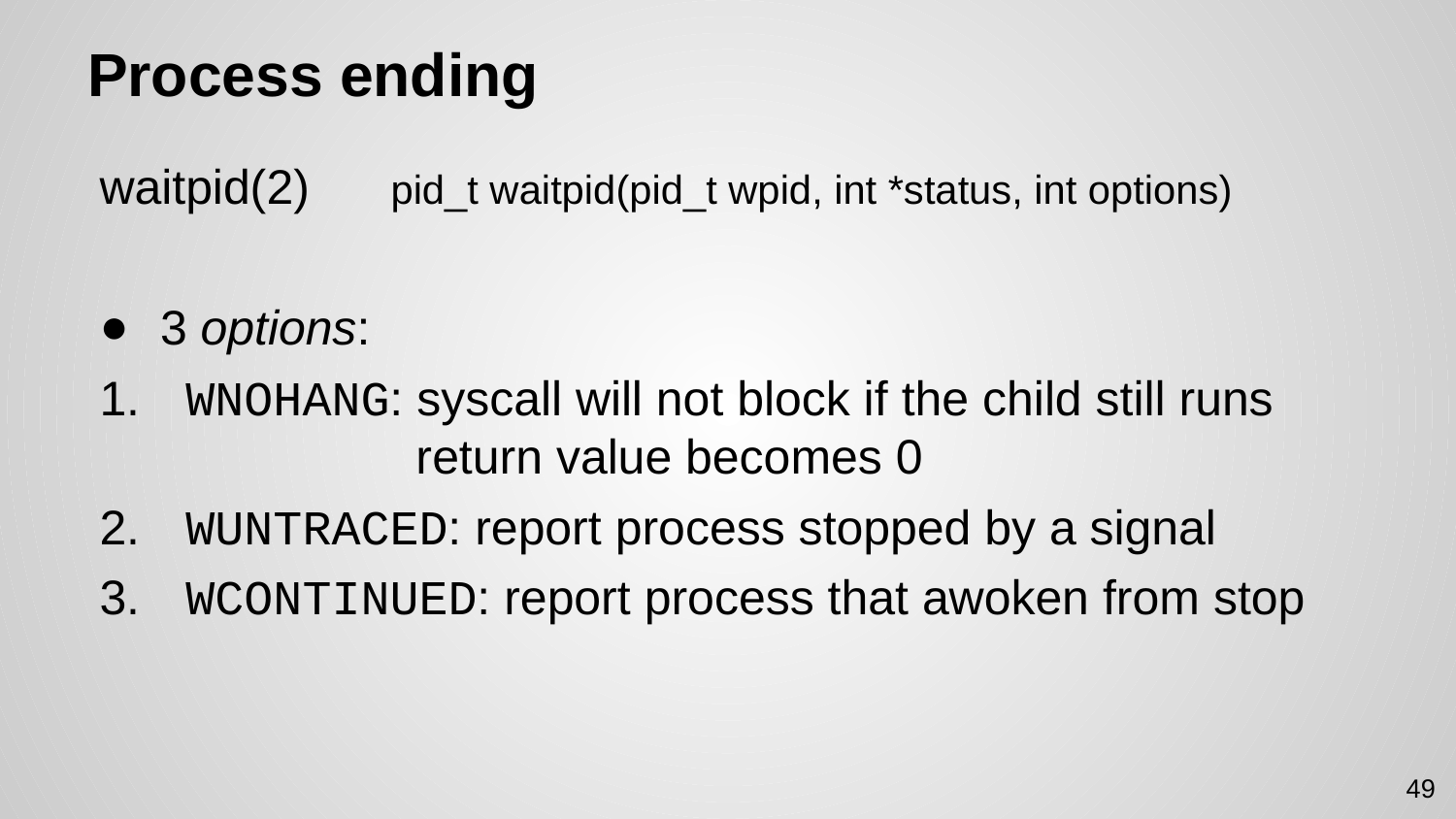

# Process ending
waitpid(2)	pid_t waitpid(pid_t wpid, int *status, int options)

3 options:
 WNOHANG: syscall will not block if the child still runs
                  return value becomes 0
 WUNTRACED: report process stopped by a signal
 WCONTINUED: report process that awoken from stop

49